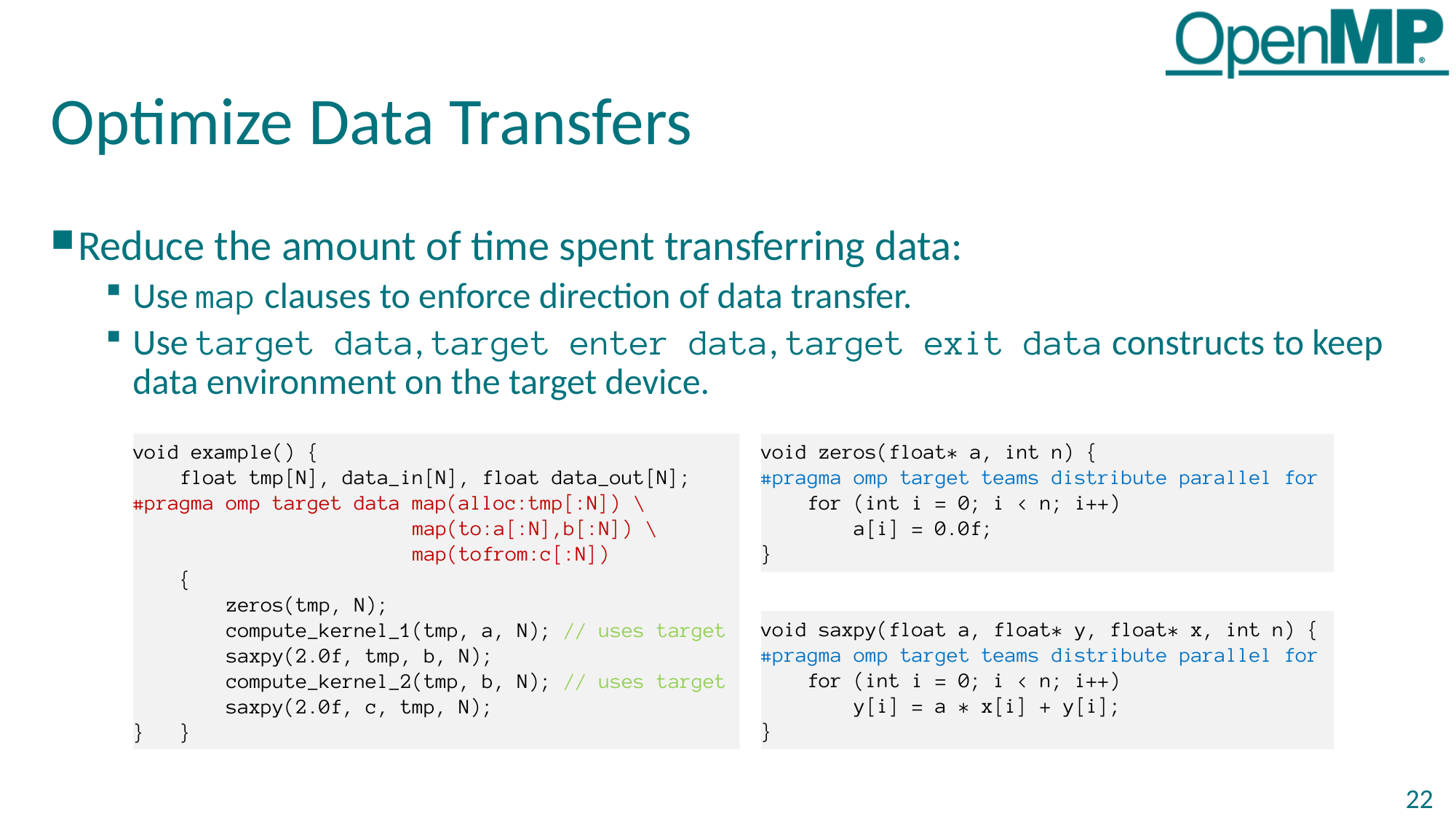

# Optimize Data Transfers
Reduce the amount of time spent transferring data:
Use map clauses to enforce direction of data transfer.
Use target data, target enter data, target exit data constructs to keep data environment on the target device.
void example() {
    float tmp[N], data_in[N], float data_out[N];
#pragma omp target data map(alloc:tmp[:N]) \
                        map(to:a[:N],b[:N]) \
                        map(tofrom:c[:N])
    {
        zeros(tmp, N);
        compute_kernel_1(tmp, a, N); // uses target
        saxpy(2.0f, tmp, b, N);
        compute_kernel_2(tmp, b, N); // uses target
        saxpy(2.0f, c, tmp, N);
}   }
void zeros(float* a, int n) {
#pragma omp target teams distribute parallel for
    for (int i = 0; i < n; i++)
        a[i] = 0.0f;
}
void saxpy(float a, float* y, float* x, int n) {
#pragma omp target teams distribute parallel for
    for (int i = 0; i < n; i++)
        y[i] = a * x[i] + y[i];
}
22